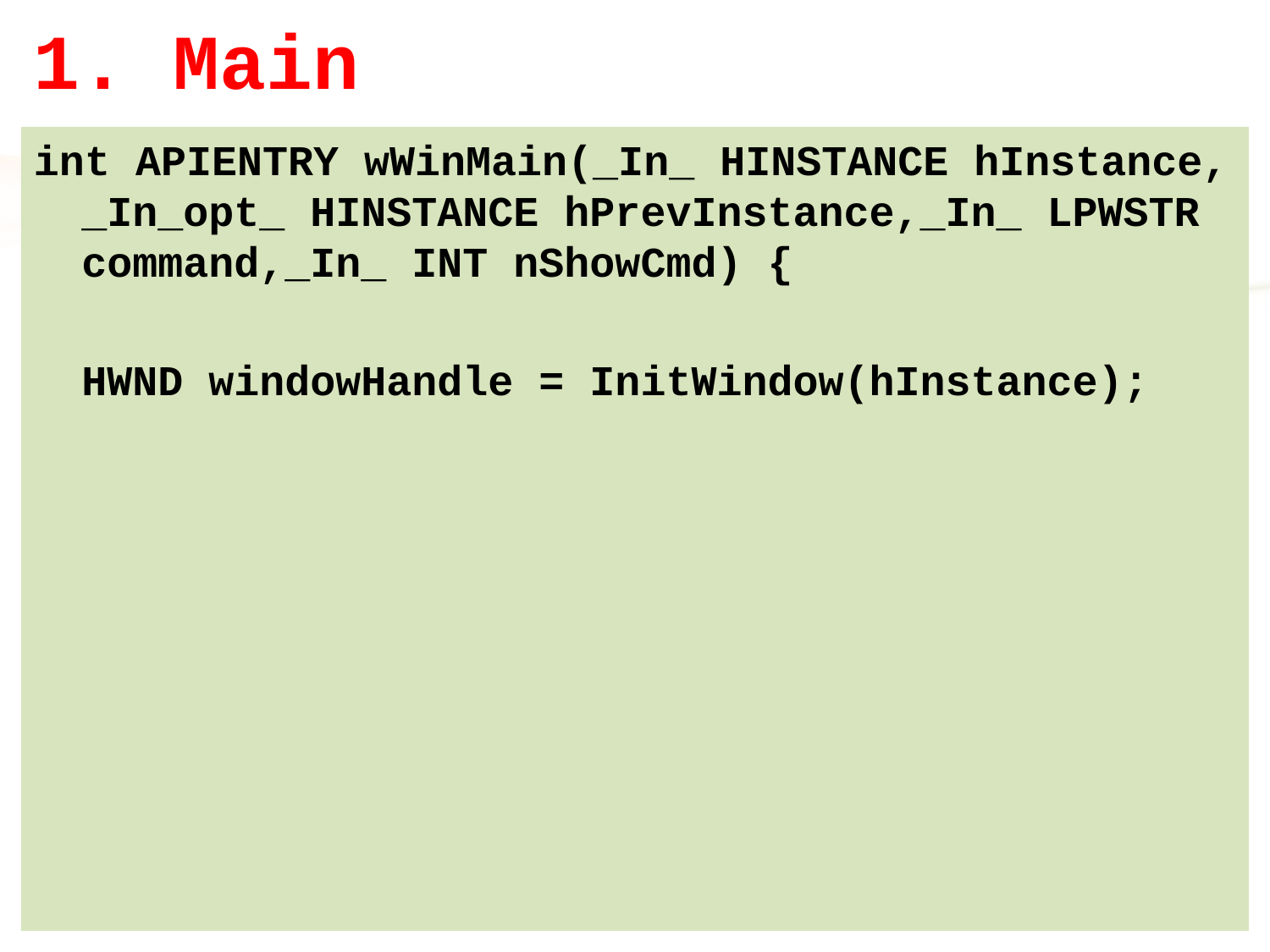

# 1. Main
int APIENTRY wWinMain(_In_ HINSTANCE hInstance, _In_opt_ HINSTANCE hPrevInstance,_In_ LPWSTR command,_In_ INT nShowCmd) {

	HWND windowHandle = InitWindow(hInstance);